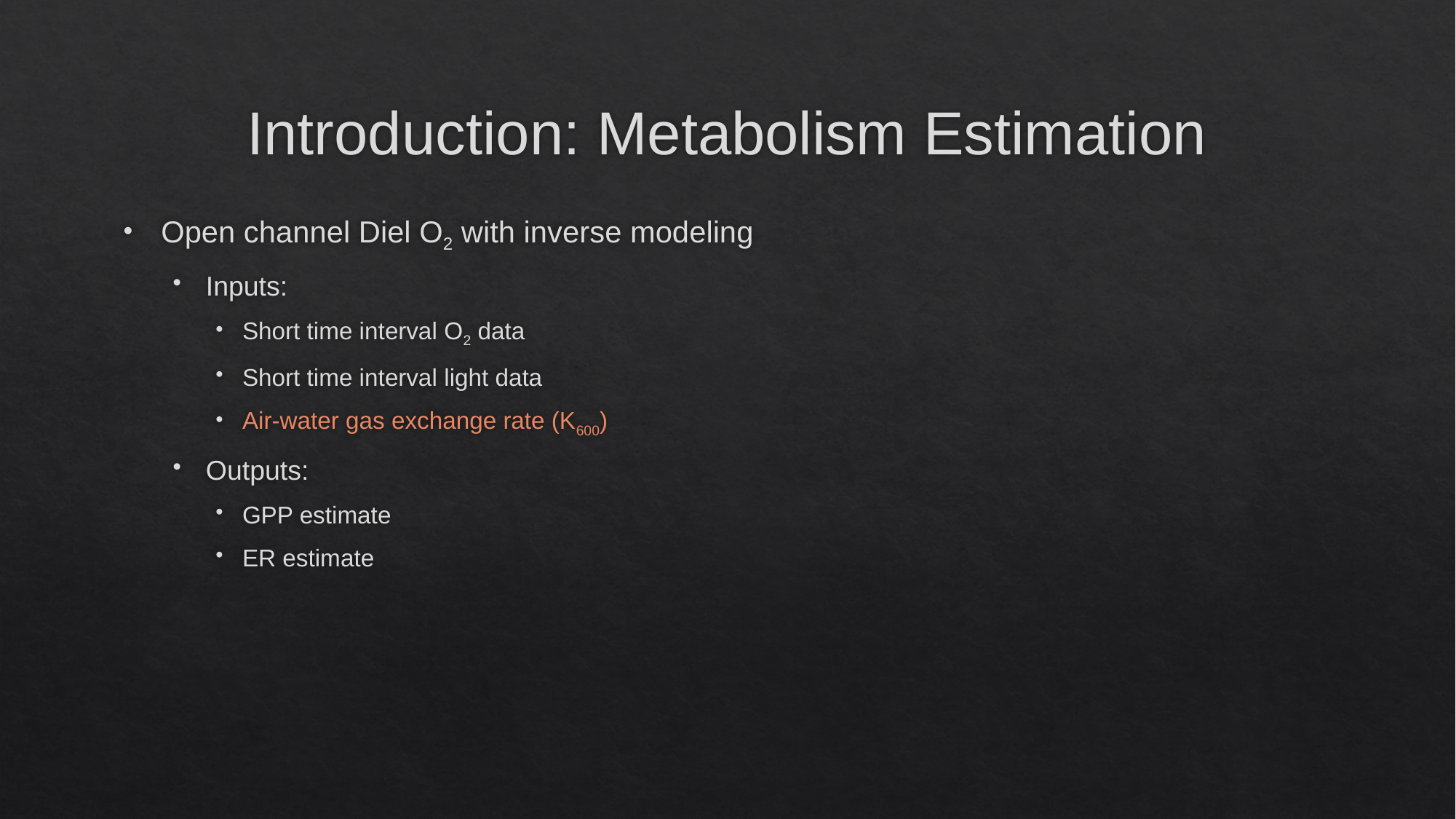

# Introduction: Metabolism Estimation
Open channel Diel O2 with inverse modeling
Inputs:
Short time interval O2 data
Short time interval light data
Air-water gas exchange rate (K600)
Outputs:
GPP estimate
ER estimate